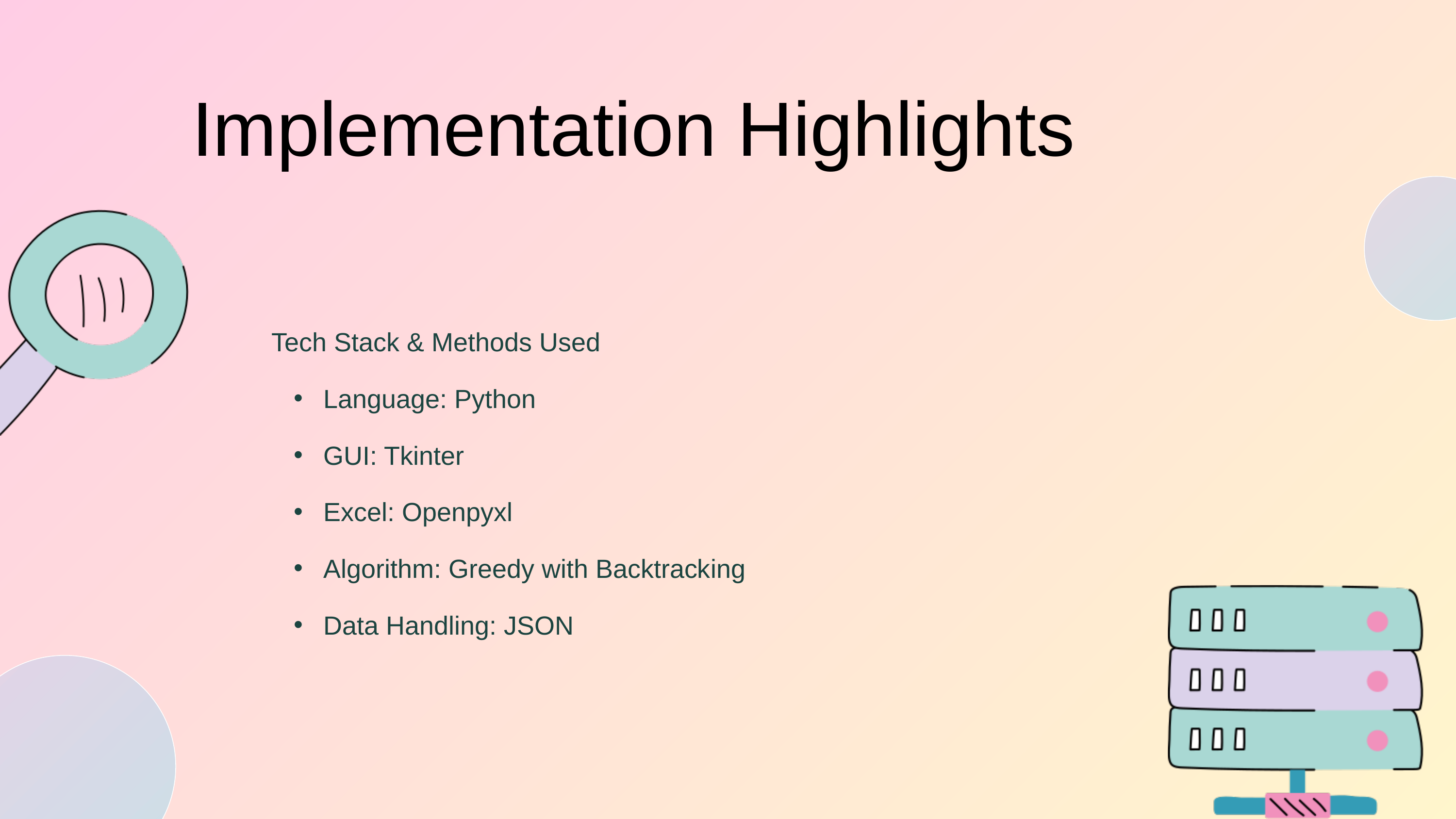

Implementation Highlights

Tech Stack & Methods Used
 Language: Python
 GUI: Tkinter
 Excel: Openpyxl
 Algorithm: Greedy with Backtracking
 Data Handling: JSON